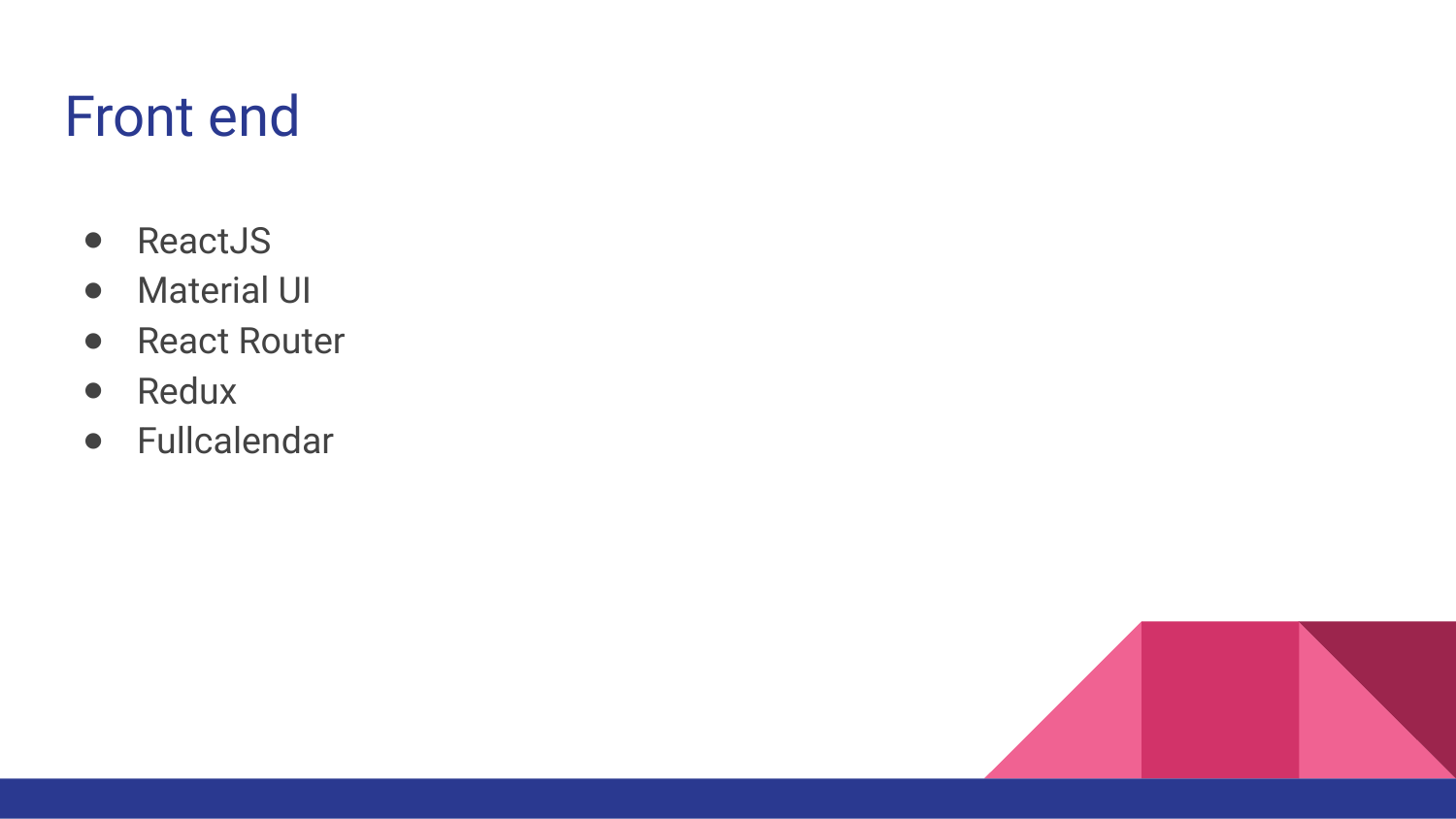

# Front end
ReactJS
Material UI
React Router
Redux
Fullcalendar